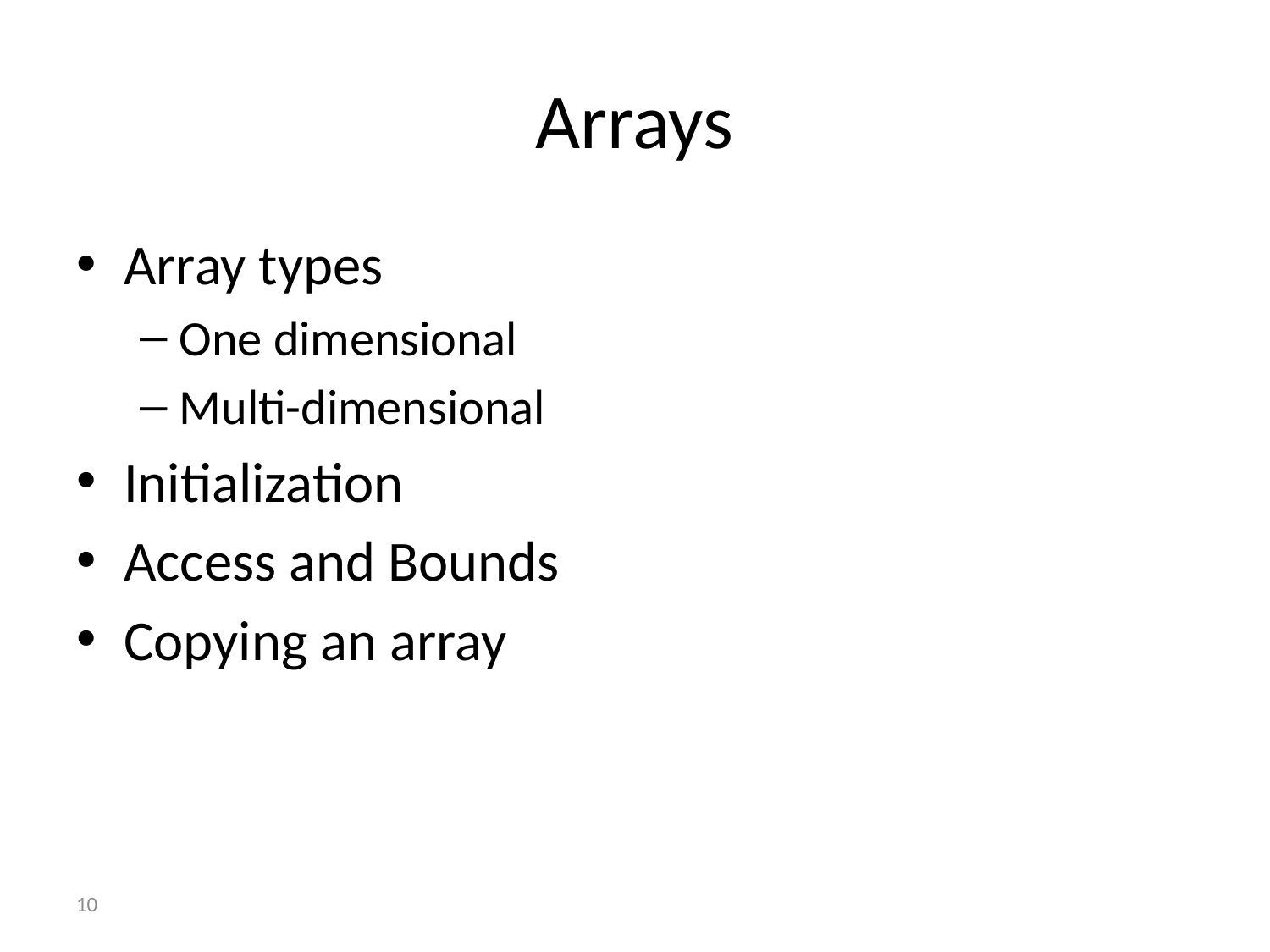

# Arrays
Array types
One dimensional
Multi-dimensional
Initialization
Access and Bounds
Copying an array
10